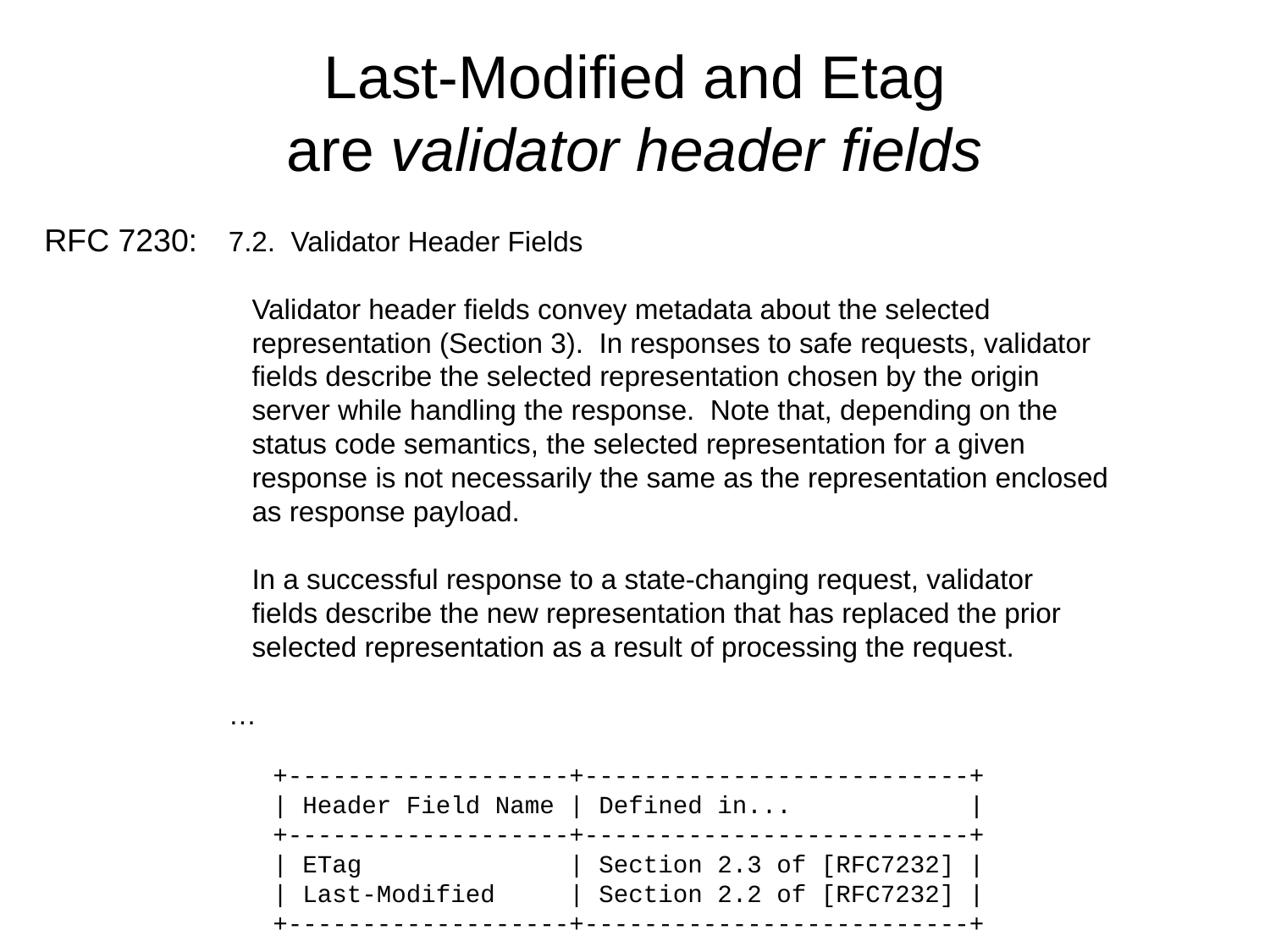

# Last-Modified and Etag are validator header fields
RFC 7230:
7.2.  Validator Header Fields

   Validator header fields convey metadata about the selected
   representation (Section 3).  In responses to safe requests, validator
   fields describe the selected representation chosen by the origin
   server while handling the response.  Note that, depending on the
   status code semantics, the selected representation for a given
   response is not necessarily the same as the representation enclosed
   as response payload.

   In a successful response to a state-changing request, validator
   fields describe the new representation that has replaced the prior
   selected representation as a result of processing the request.

…

   +-------------------+--------------------------+
   | Header Field Name | Defined in...            |
   +-------------------+--------------------------+
   | ETag              | Section 2.3 of [RFC7232] |
   | Last-Modified     | Section 2.2 of [RFC7232] |
   +-------------------+--------------------------+